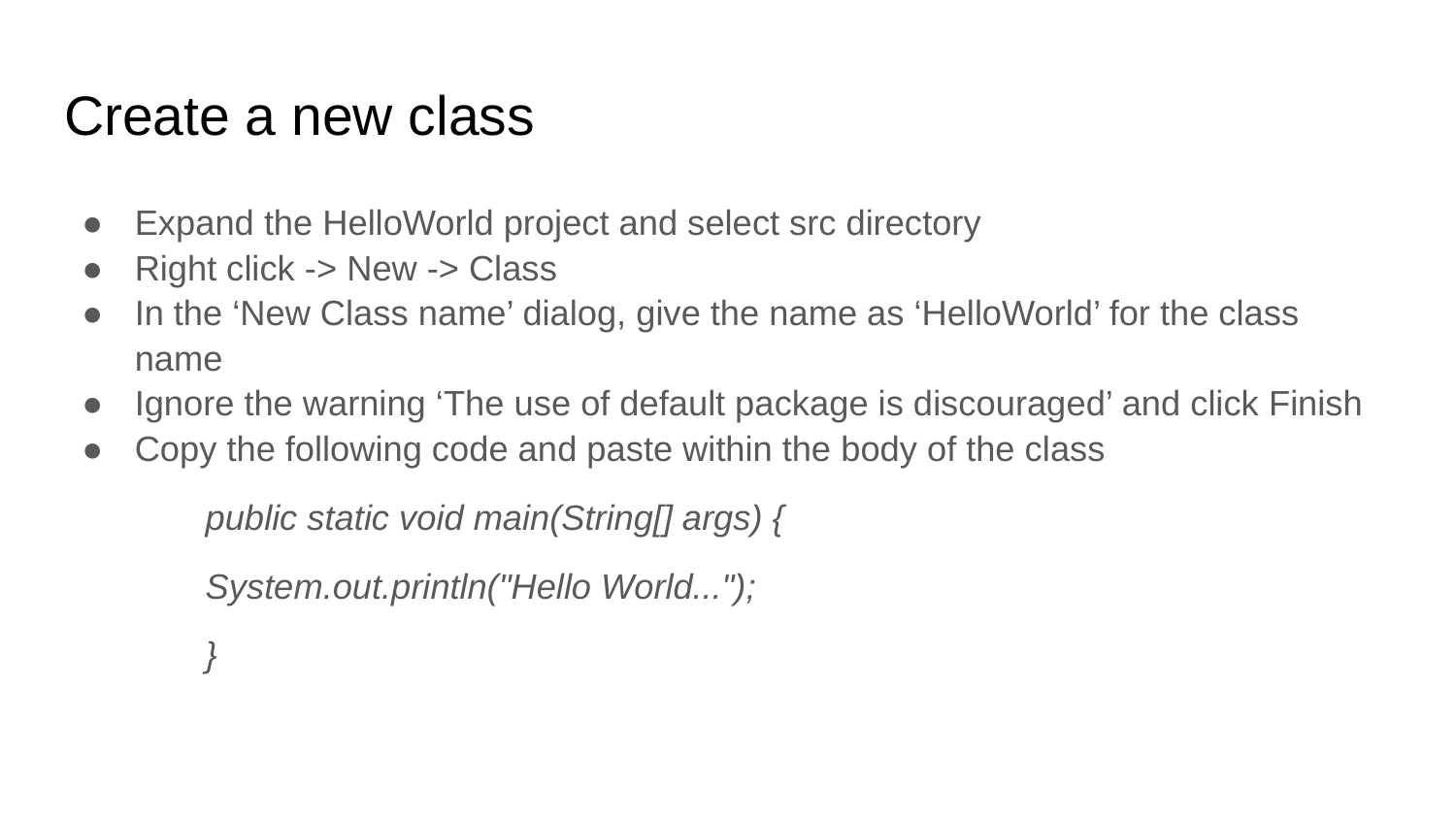

# Create a new class
Expand the HelloWorld project and select src directory
Right click -> New -> Class
In the ‘New Class name’ dialog, give the name as ‘HelloWorld’ for the class name
Ignore the warning ‘The use of default package is discouraged’ and click Finish
Copy the following code and paste within the body of the class
	public static void main(String[] args) {
		System.out.println("Hello World...");
	}